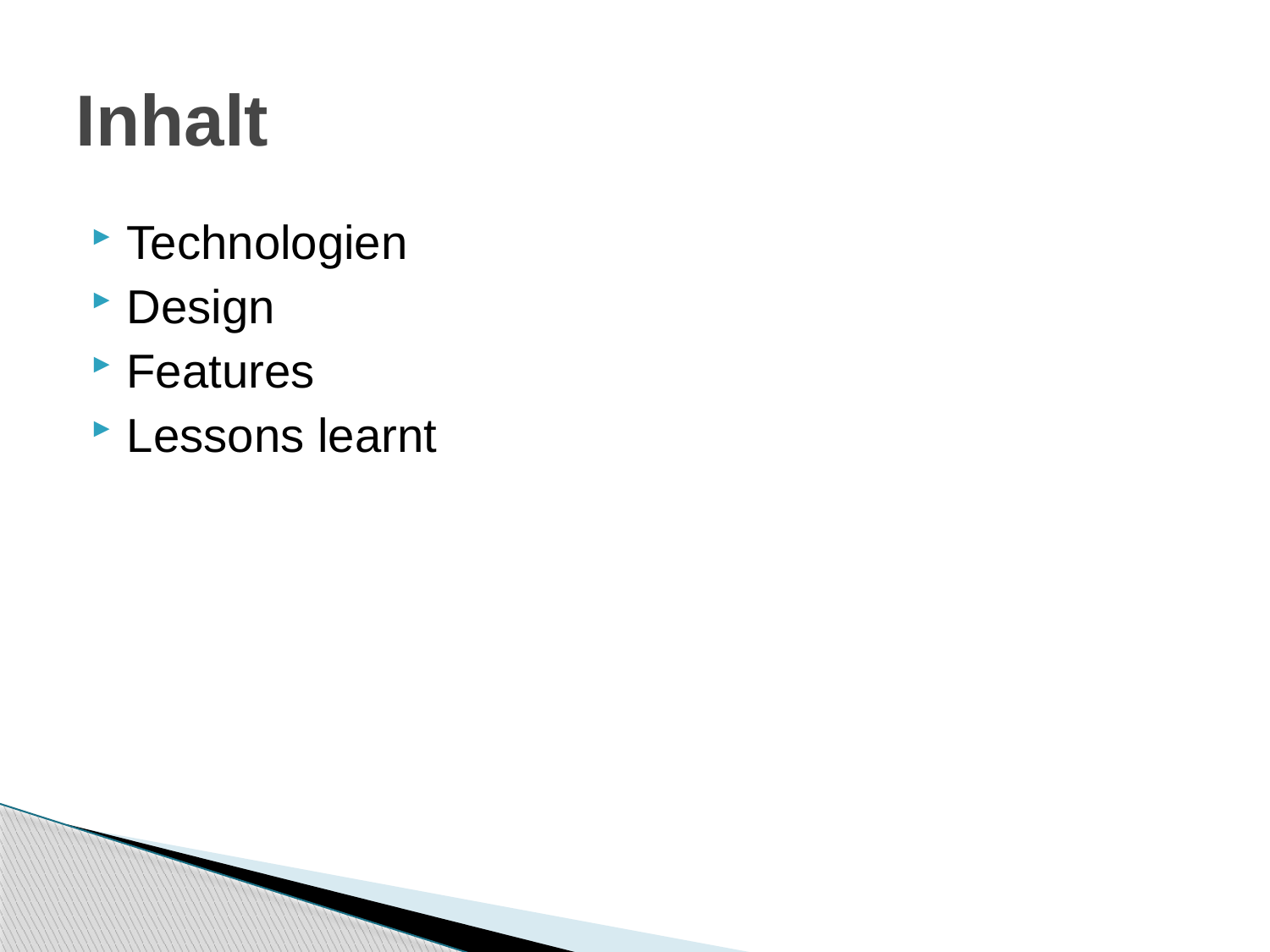

# Inhalt
Technologien
Design
Features
Lessons learnt